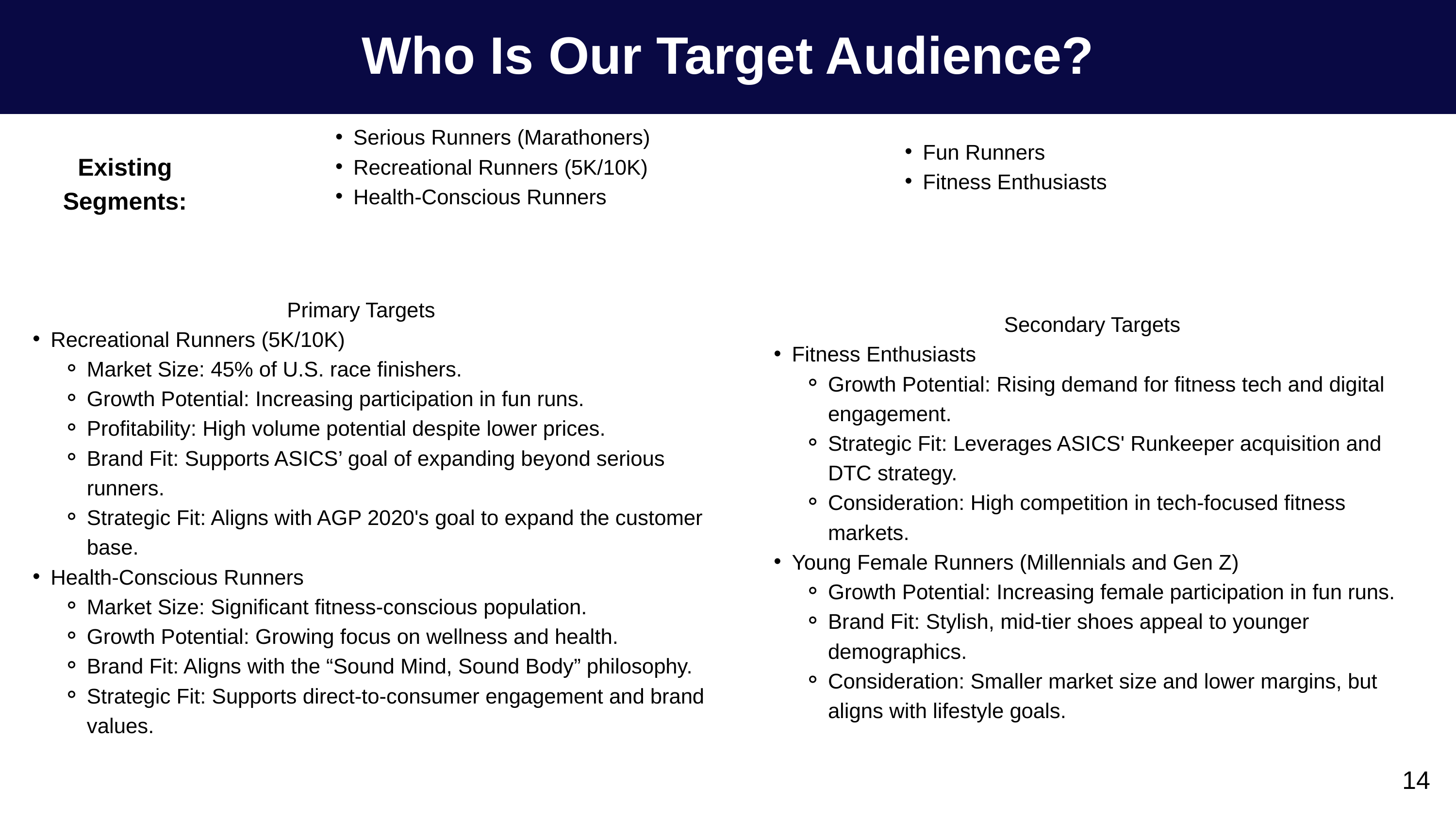

Who Is Our Target Audience?
Serious Runners (Marathoners)
Recreational Runners (5K/10K)
Health-Conscious Runners
Fun Runners
Fitness Enthusiasts
Existing Segments:
Primary Targets
Recreational Runners (5K/10K)
Market Size: 45% of U.S. race finishers.
Growth Potential: Increasing participation in fun runs.
Profitability: High volume potential despite lower prices.
Brand Fit: Supports ASICS’ goal of expanding beyond serious runners.
Strategic Fit: Aligns with AGP 2020's goal to expand the customer base.
Health-Conscious Runners
Market Size: Significant fitness-conscious population.
Growth Potential: Growing focus on wellness and health.
Brand Fit: Aligns with the “Sound Mind, Sound Body” philosophy.
Strategic Fit: Supports direct-to-consumer engagement and brand values.
Secondary Targets
Fitness Enthusiasts
Growth Potential: Rising demand for fitness tech and digital engagement.
Strategic Fit: Leverages ASICS' Runkeeper acquisition and DTC strategy.
Consideration: High competition in tech-focused fitness markets.
Young Female Runners (Millennials and Gen Z)
Growth Potential: Increasing female participation in fun runs.
Brand Fit: Stylish, mid-tier shoes appeal to younger demographics.
Consideration: Smaller market size and lower margins, but aligns with lifestyle goals.
14